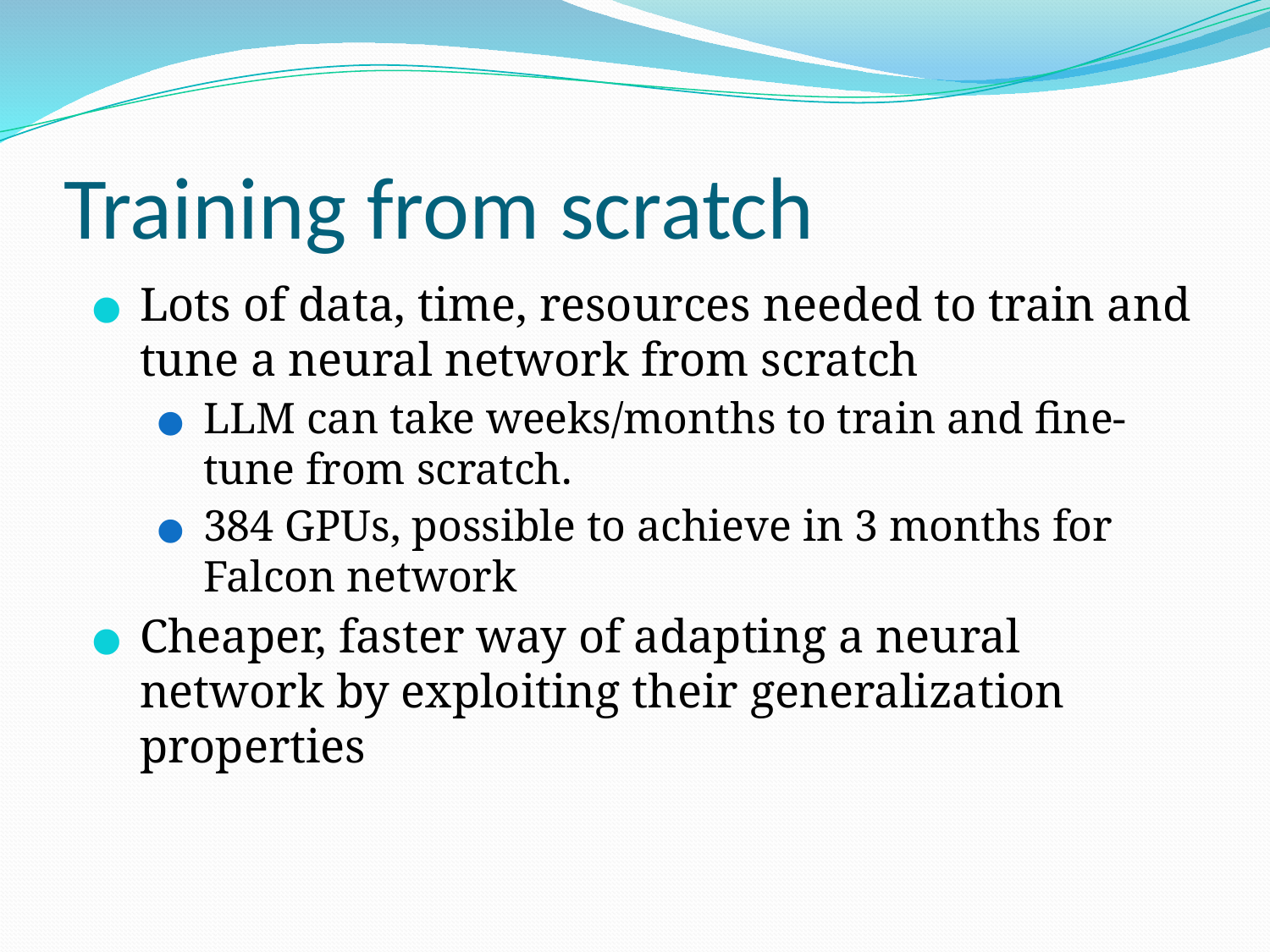

# Training from scratch
Lots of data, time, resources needed to train and tune a neural network from scratch
LLM can take weeks/months to train and fine-tune from scratch.
384 GPUs, possible to achieve in 3 months for Falcon network
Cheaper, faster way of adapting a neural network by exploiting their generalization properties